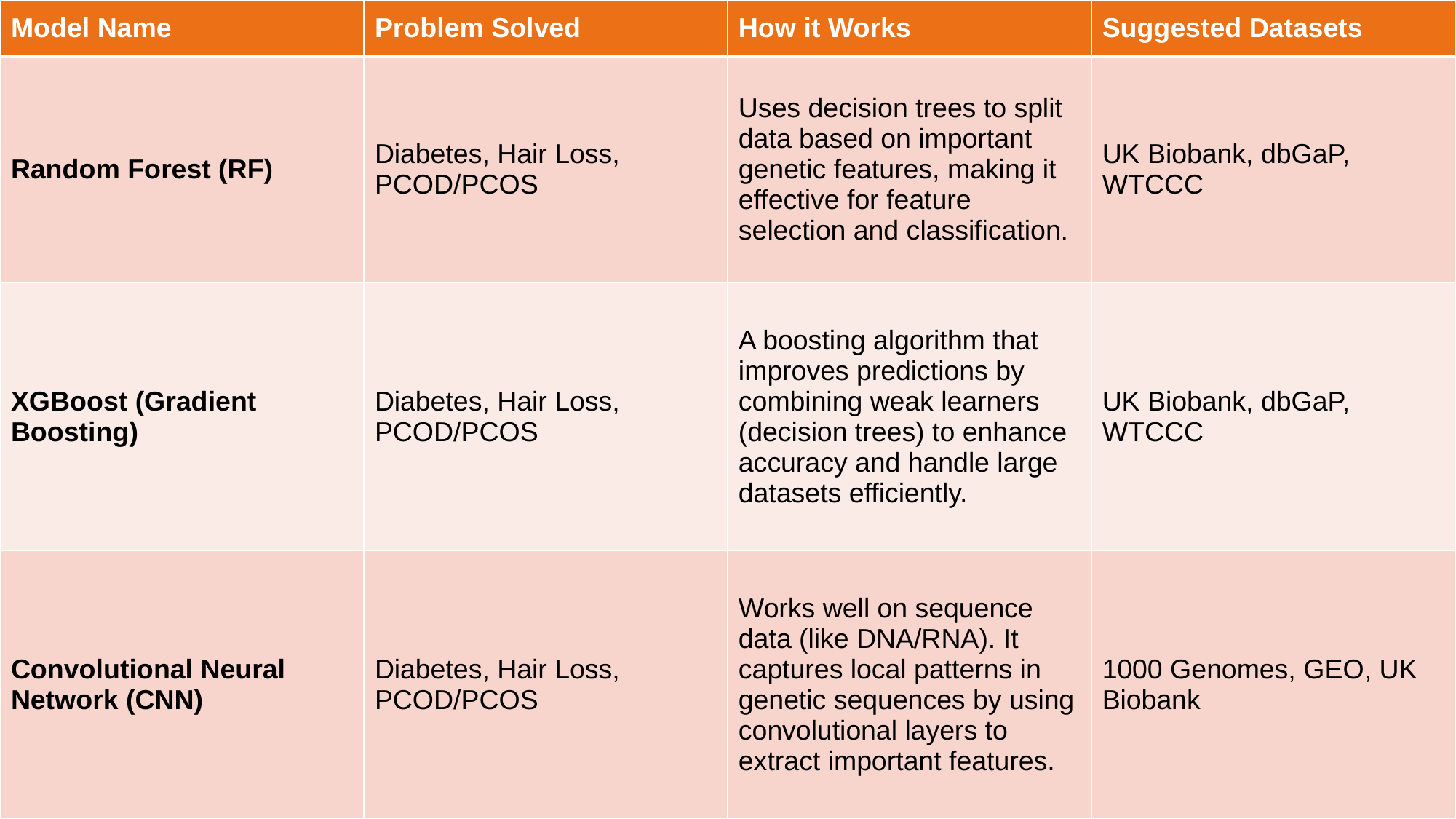

| Model Name | Problem Solved | How it Works | Suggested Datasets |
| --- | --- | --- | --- |
| Random Forest (RF) | Diabetes, Hair Loss, PCOD/PCOS | Uses decision trees to split data based on important genetic features, making it effective for feature selection and classification. | UK Biobank, dbGaP, WTCCC |
| XGBoost (Gradient Boosting) | Diabetes, Hair Loss, PCOD/PCOS | A boosting algorithm that improves predictions by combining weak learners (decision trees) to enhance accuracy and handle large datasets efficiently. | UK Biobank, dbGaP, WTCCC |
| Convolutional Neural Network (CNN) | Diabetes, Hair Loss, PCOD/PCOS | Works well on sequence data (like DNA/RNA). It captures local patterns in genetic sequences by using convolutional layers to extract important features. | 1000 Genomes, GEO, UK Biobank |